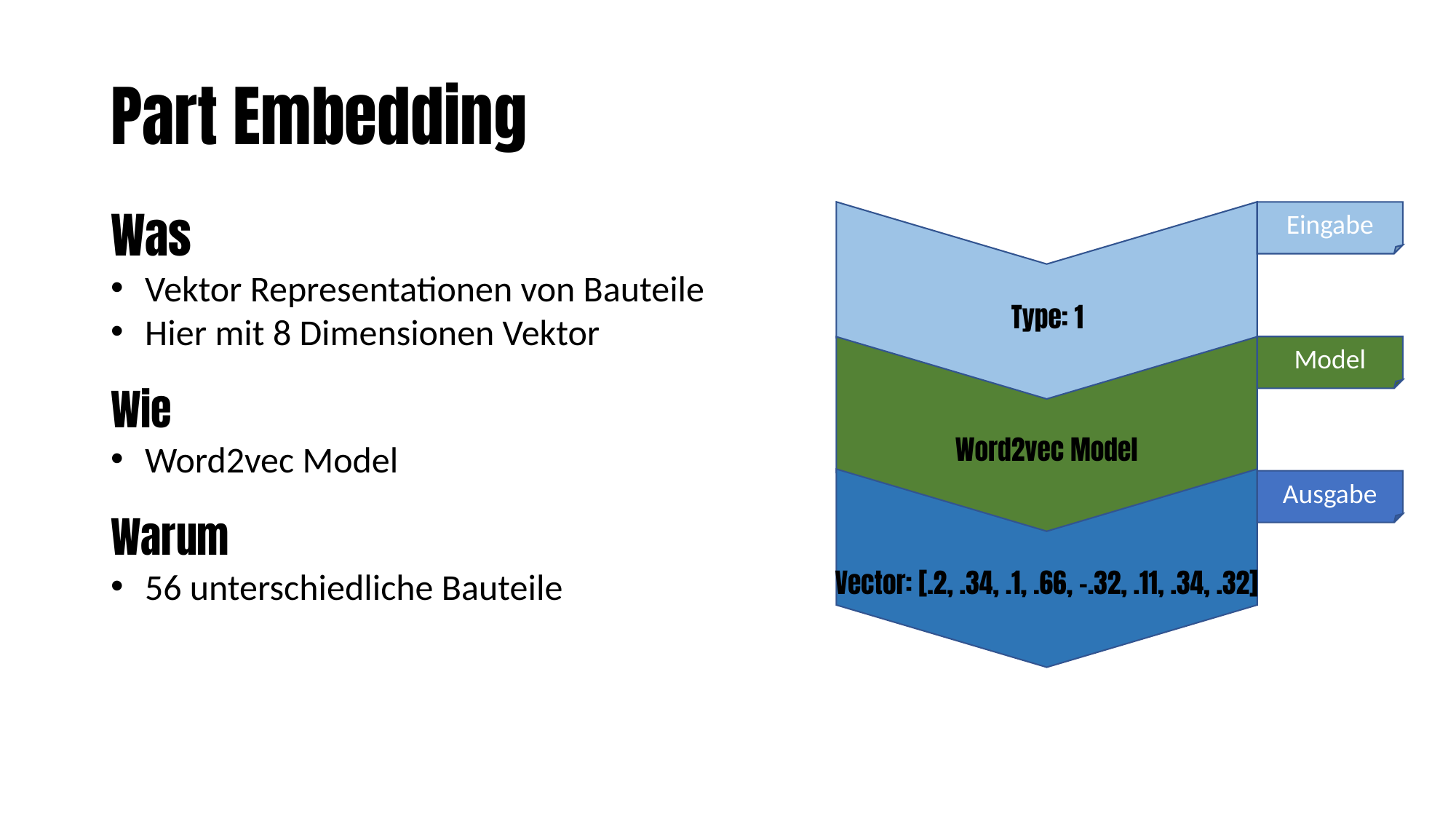

# Part Embedding

Was
Vektor Representationen von Bauteile
Hier mit 8 Dimensionen Vektor

Wie
Word2vec Model

Warum
56 unterschiedliche Bauteile
Eingabe

Type: 1
Model

Word2vec Model
Ausgabe
Vector: [.2, .34, .1, .66, -.32, .11, .34, .32]